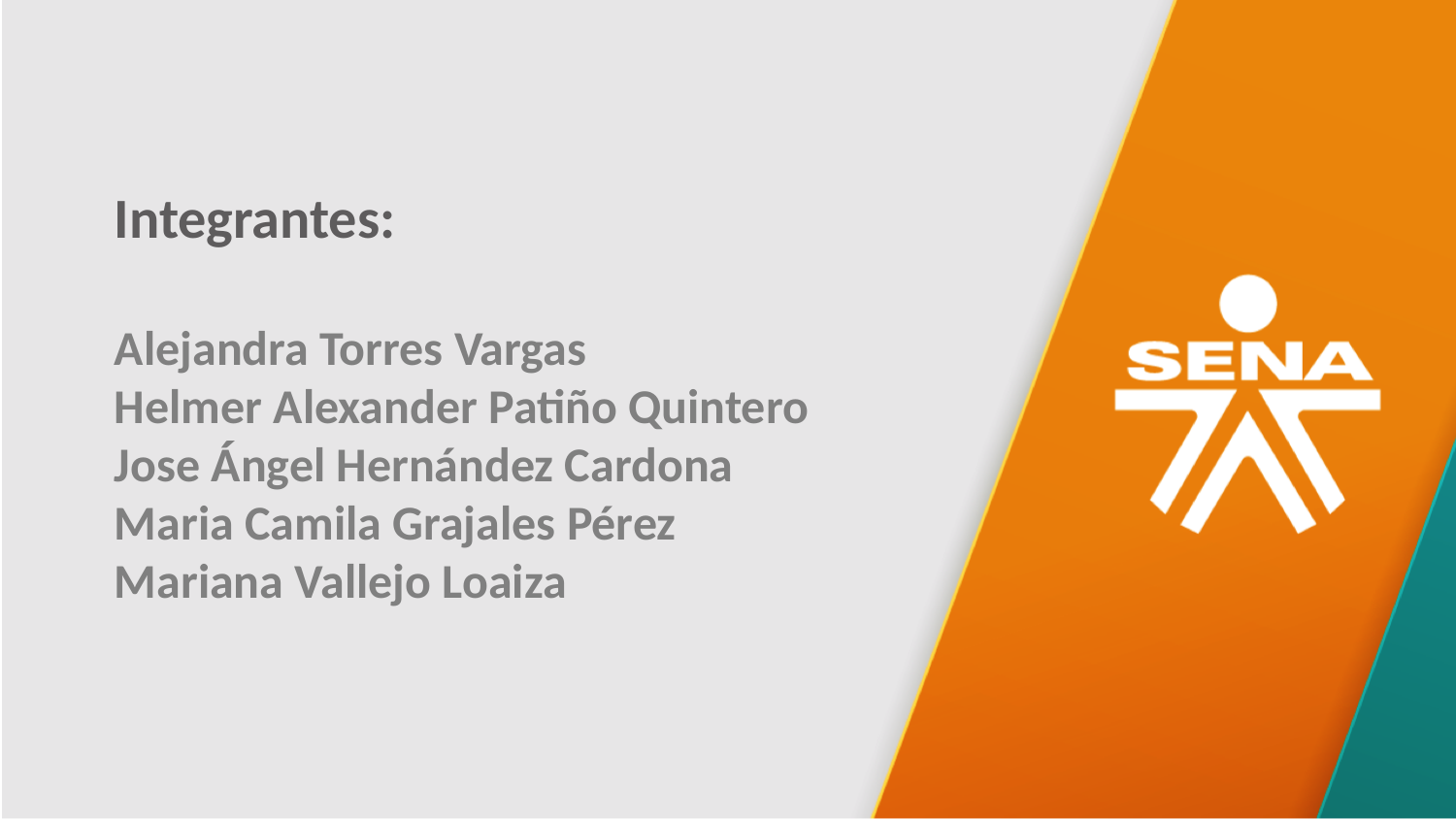

Integrantes:

Alejandra Torres Vargas
Helmer Alexander Patiño Quintero
Jose Ángel Hernández Cardona
Maria Camila Grajales Pérez
Mariana Vallejo Loaiza